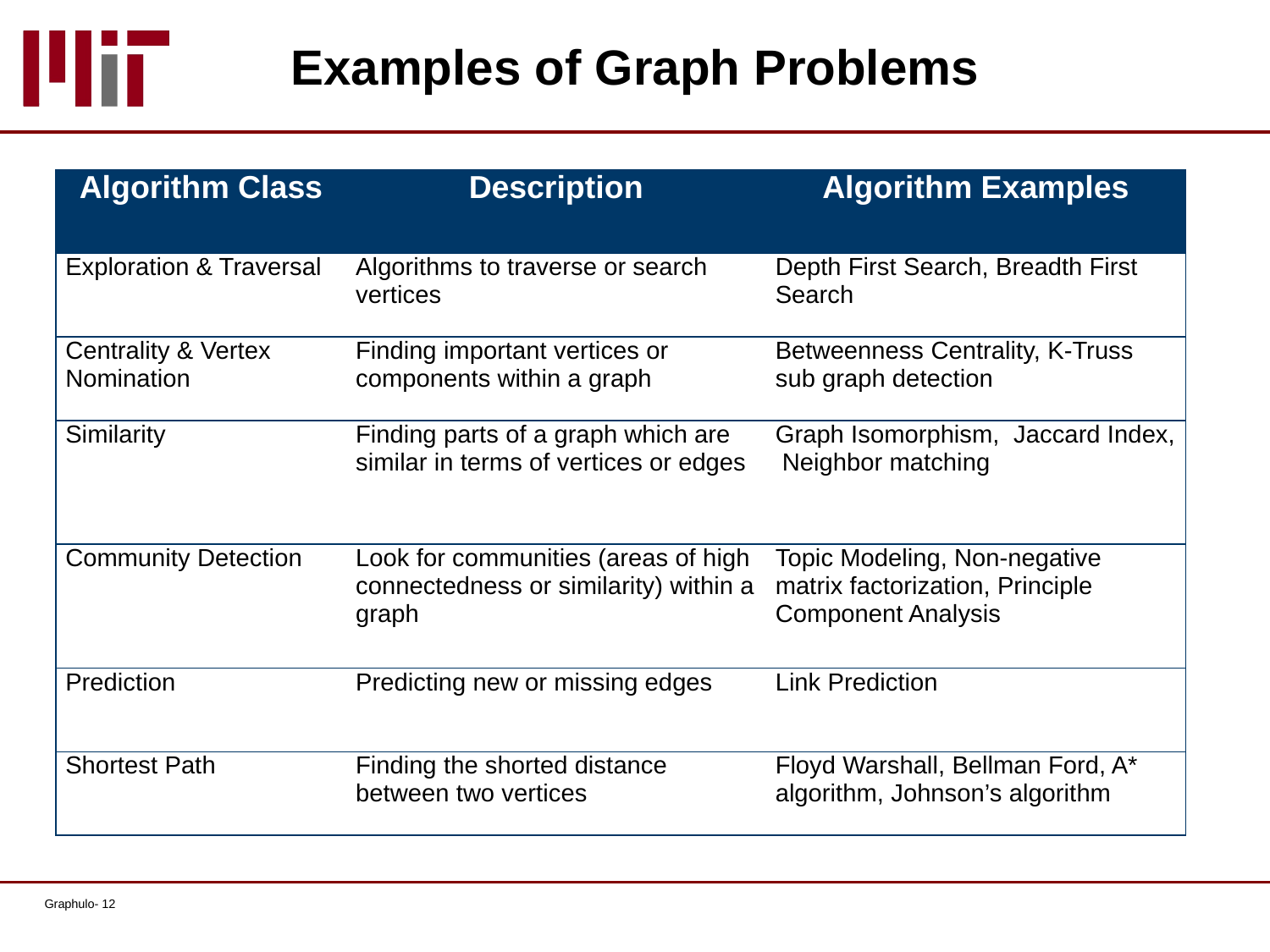

# Examples of Graph Problems
| Algorithm Class | Description | Algorithm Examples |
| --- | --- | --- |
| Exploration & Traversal | Algorithms to traverse or search vertices | Depth First Search, Breadth First Search |
| Centrality & Vertex Nomination | Finding important vertices or components within a graph | Betweenness Centrality, K-Truss sub graph detection |
| Similarity | Finding parts of a graph which are similar in terms of vertices or edges | Graph Isomorphism, Jaccard Index, Neighbor matching |
| Community Detection | Look for communities (areas of high connectedness or similarity) within a graph | Topic Modeling, Non-negative matrix factorization, Principle Component Analysis |
| Prediction | Predicting new or missing edges | Link Prediction |
| Shortest Path | Finding the shorted distance between two vertices | Floyd Warshall, Bellman Ford, A\* algorithm, Johnson’s algorithm |